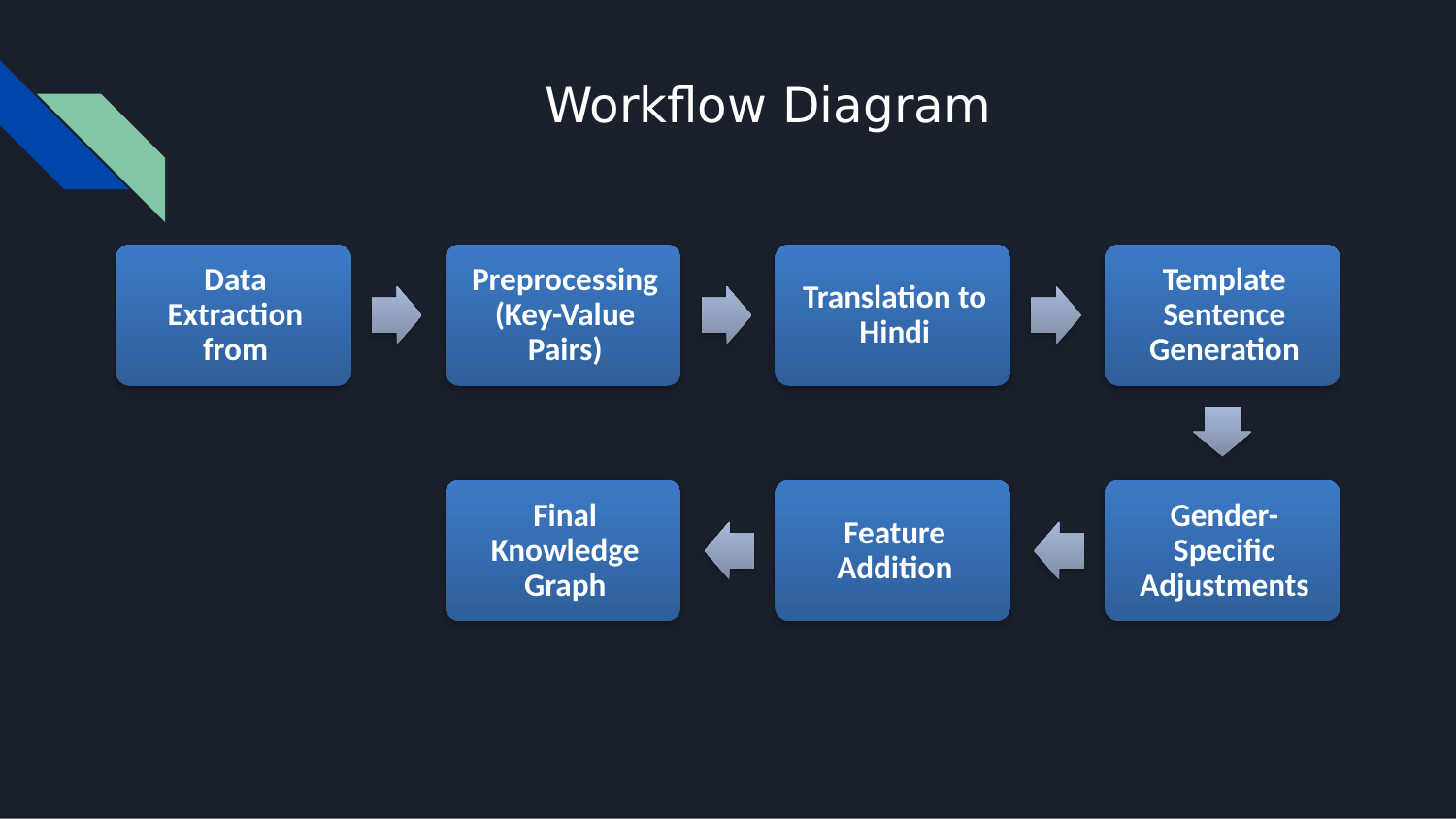

# Workflow Diagram
Data Extraction from

Preprocessing (Key-Value Pairs)

Translation to Hindi

Template Sentence Generation

Gender-Specific Adjustments

Feature Addition

Final Knowledge Graph